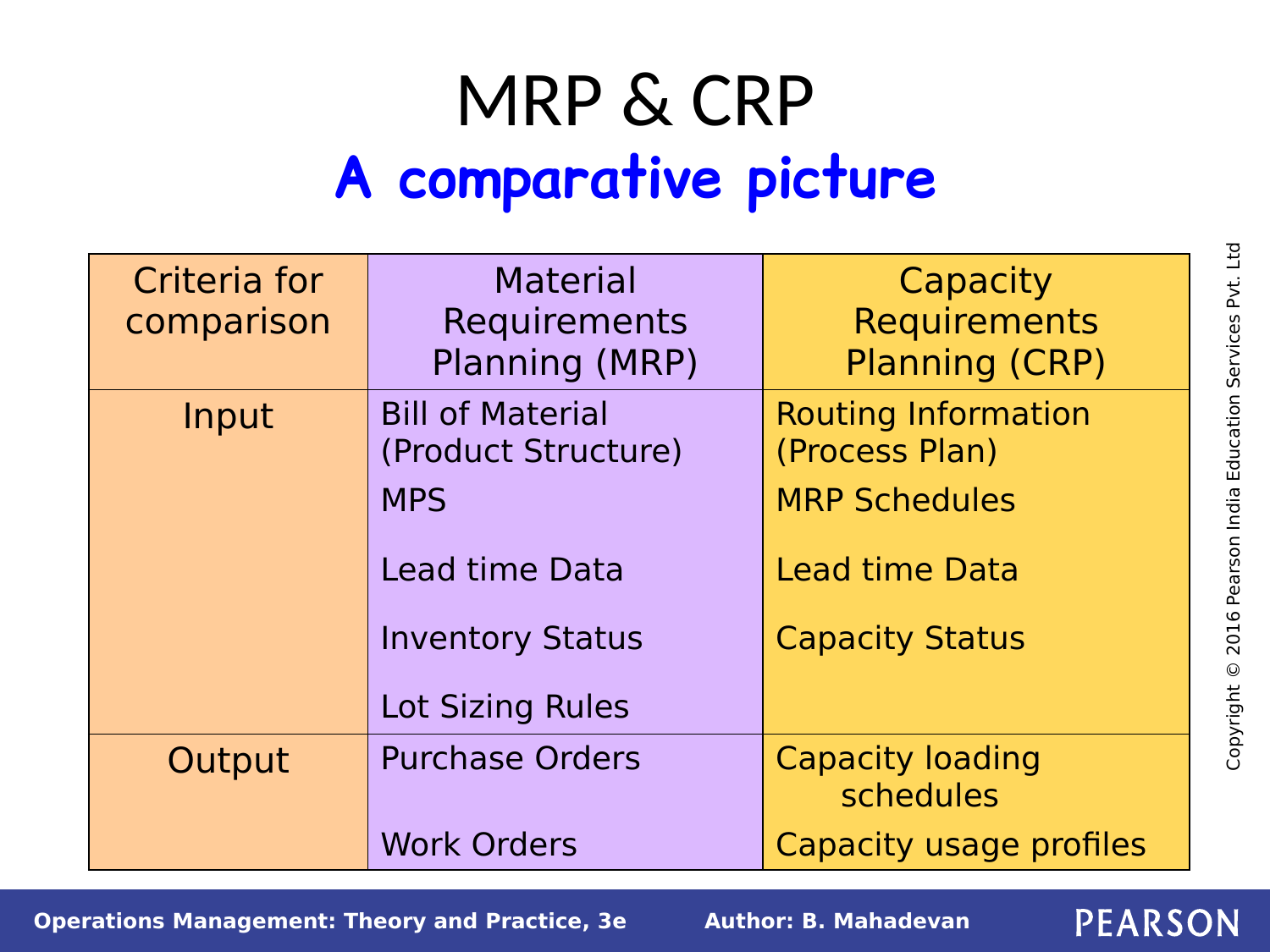

# MRP & CRP A comparative picture
| Criteria for comparison | Material Requirements Planning (MRP) | Capacity Requirements Planning (CRP) |
| --- | --- | --- |
| Input | Bill of Material (Product Structure) | Routing Information (Process Plan) |
|  | MPS | MRP Schedules |
|  | Lead time Data | Lead time Data |
|  | Inventory Status | Capacity Status |
|  | Lot Sizing Rules |  |
| Output | Purchase Orders | Capacity loading schedules |
|  | Work Orders | Capacity usage profiles |